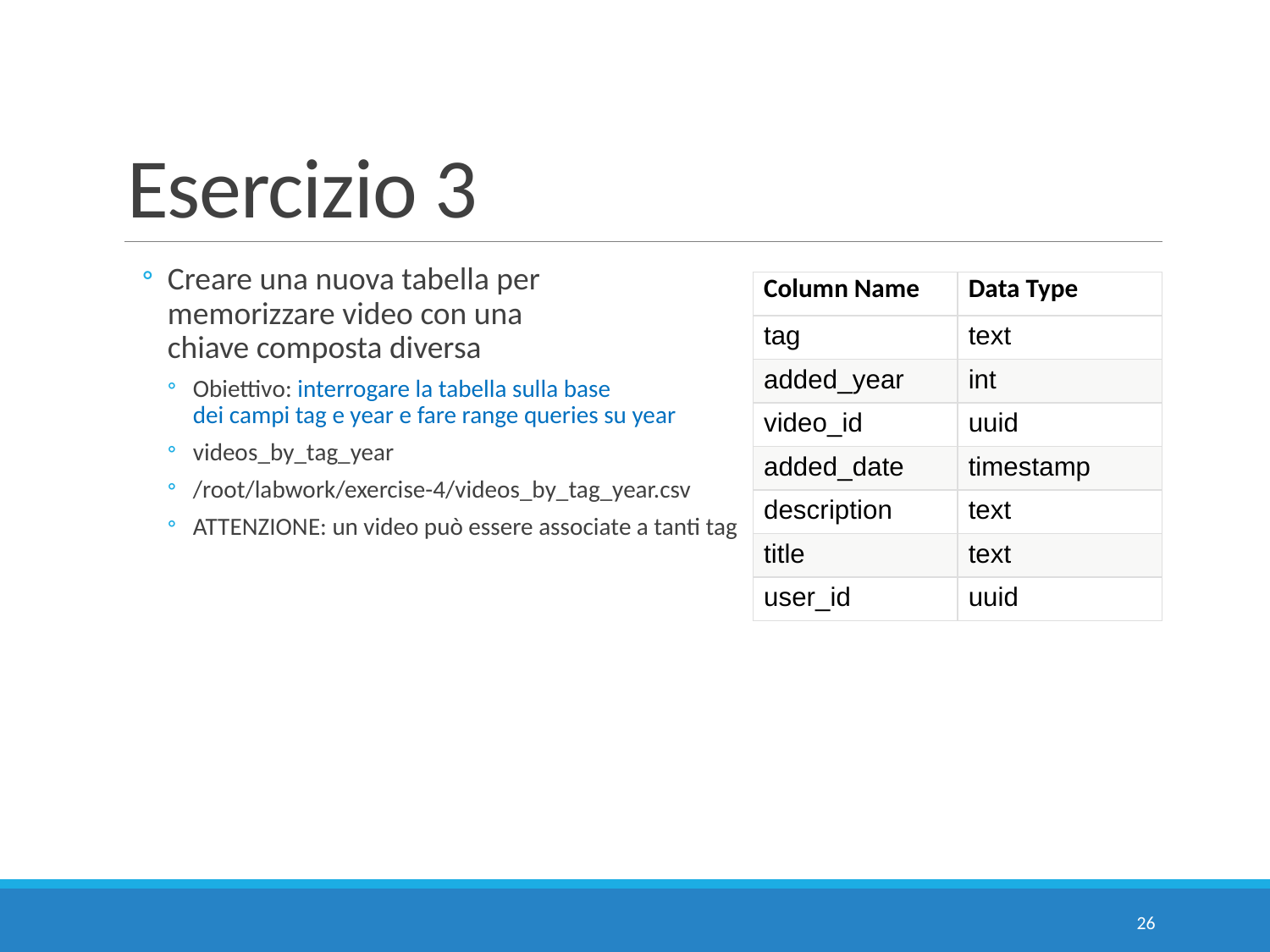

# Esercizio 3
Creare una nuova tabella per
memorizzare video con una
chiave composta diversa
Obiettivo: interrogare la tabella sulla base
dei campi tag e year e fare range queries su year
videos_by_tag_year
/root/labwork/exercise-4/videos_by_tag_year.csv
ATTENZIONE: un video può essere associate a tanti tag

| Column Name | Data Type |
| --- | --- |
| tag | text |
| added\_year | int |
| video\_id | uuid |
| added\_date | timestamp |
| description | text |
| title | text |
| user\_id | uuid |
26